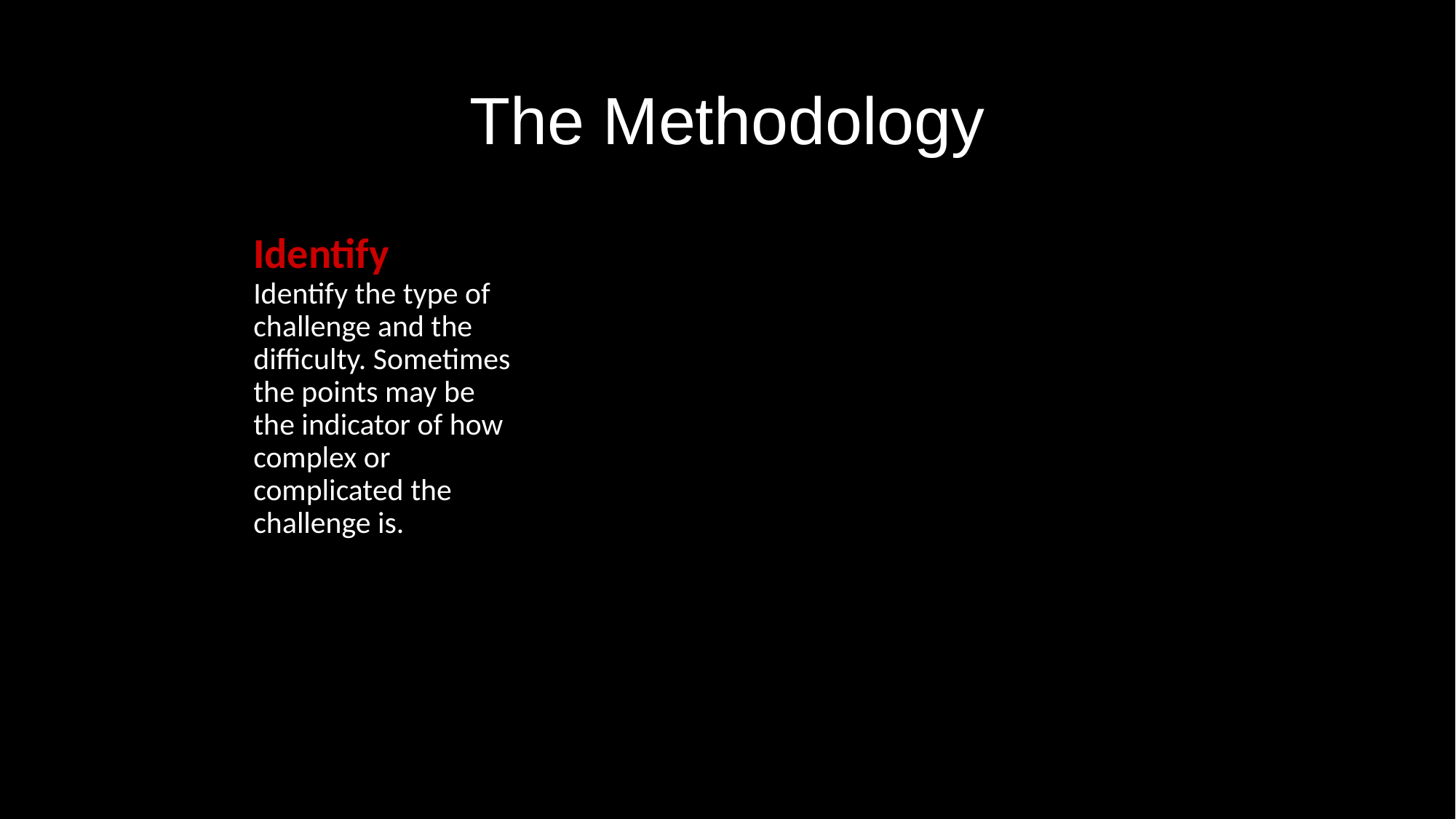

# The Methodology
Identify
Identify the type of challenge and the difficulty. Sometimes the points may be the indicator of how complex or complicated the challenge is.